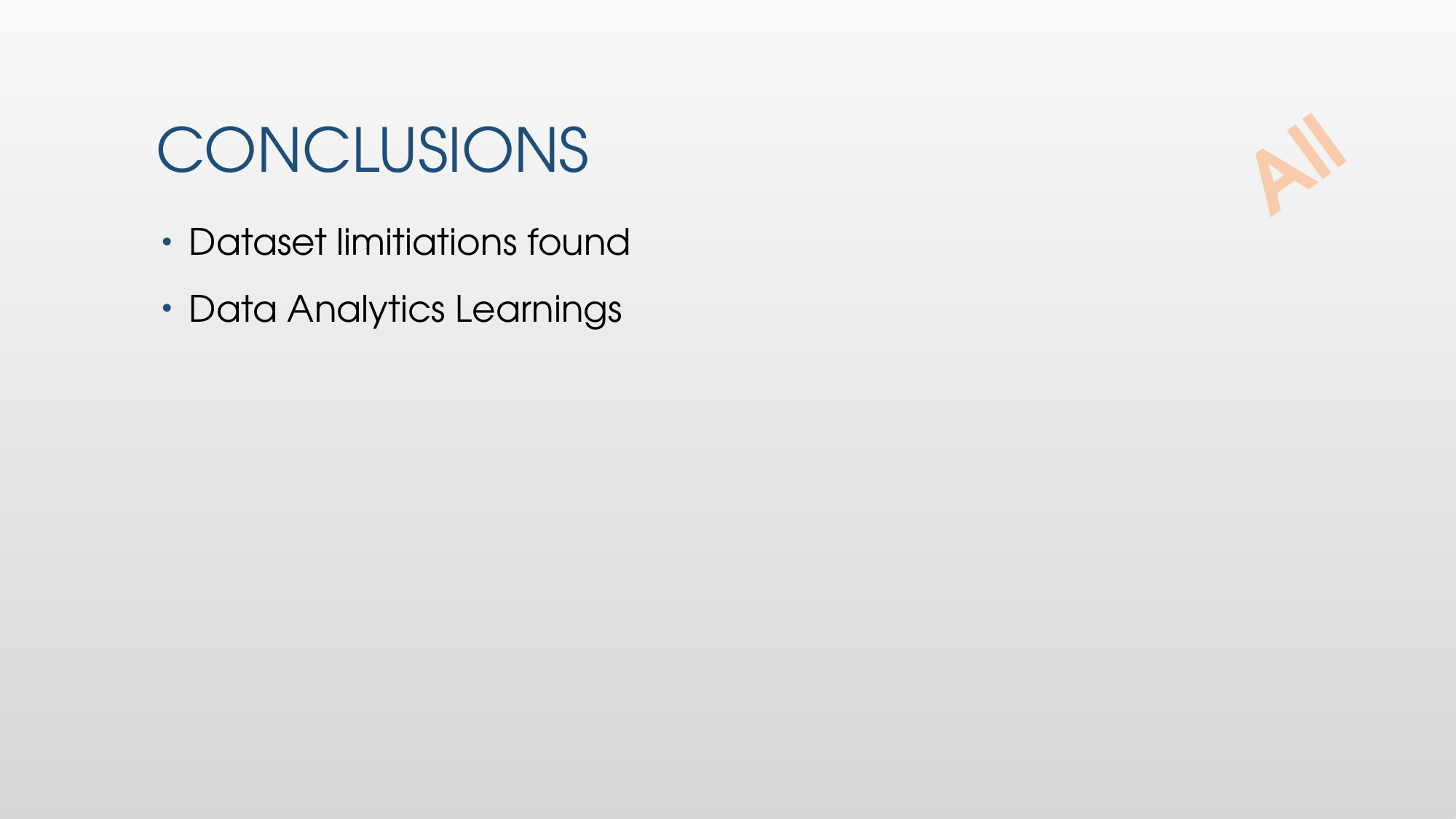

# Conclusions
All
Dataset limitiations found
Data Analytics Learnings